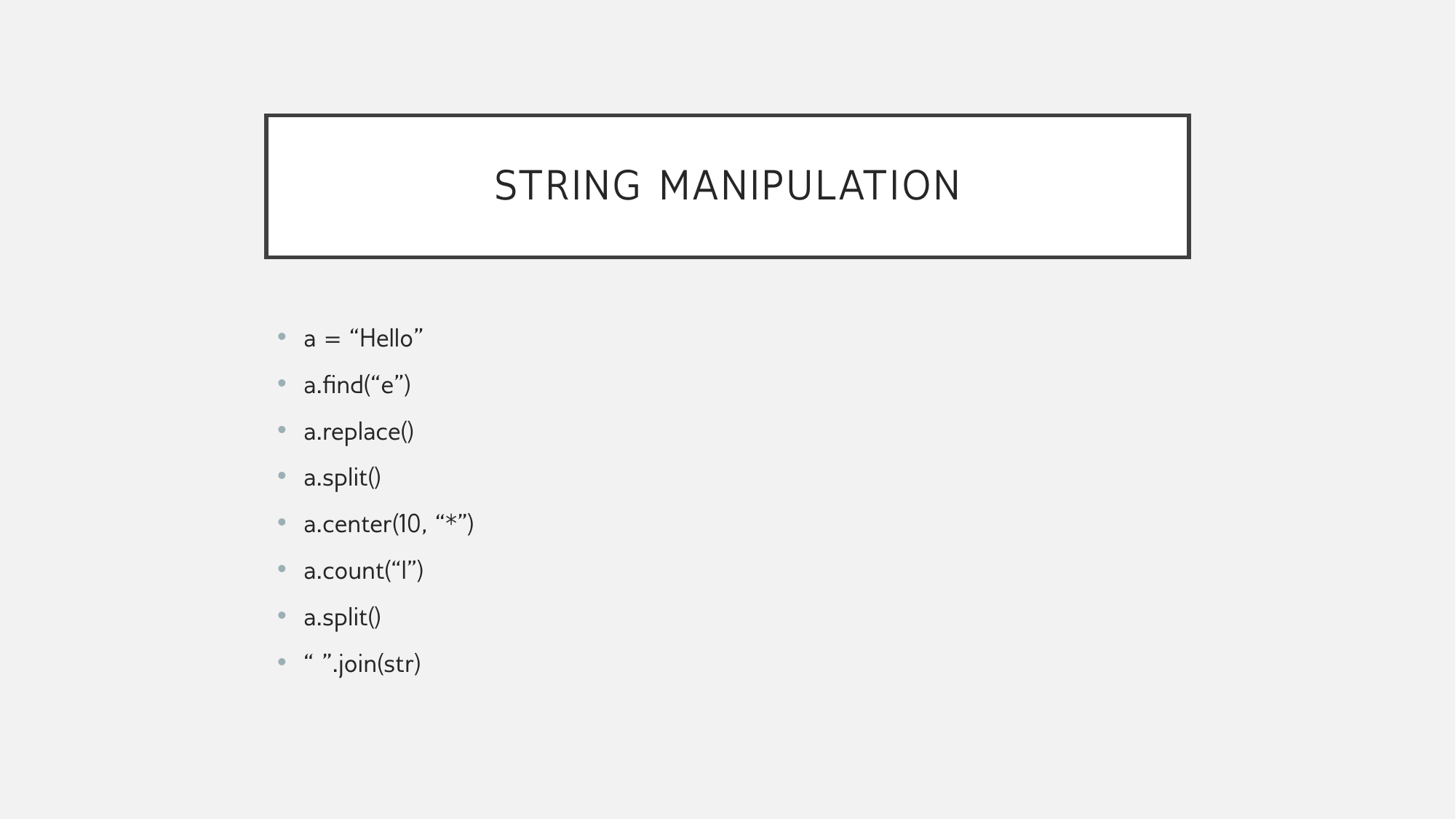

# STRING Manipulation
a = “Hello”
a.find(“e”)
a.replace()
a.split()
a.center(10, “*”)
a.count(“l”)
a.split()
“ ”.join(str)